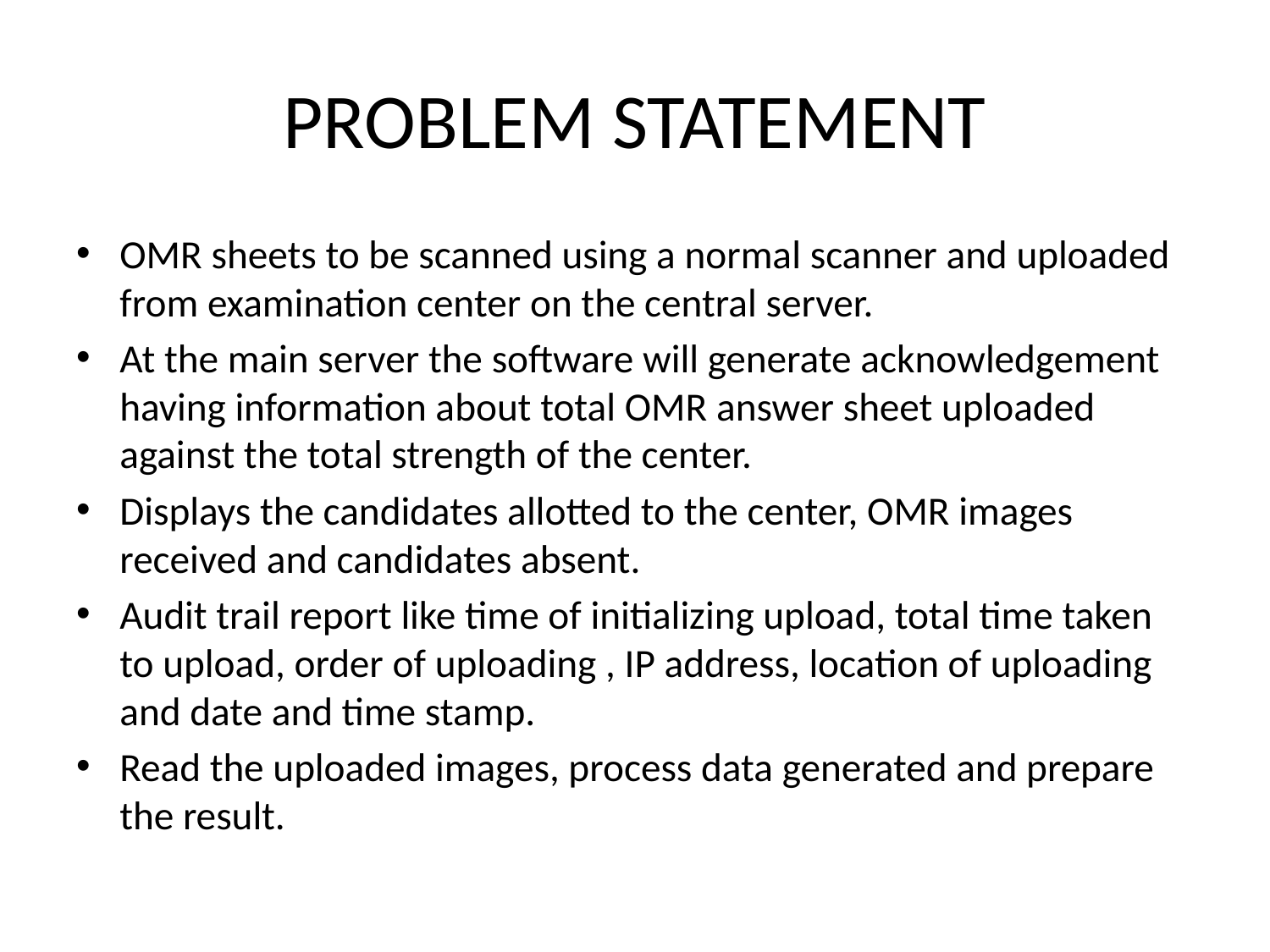

# PROBLEM STATEMENT
OMR sheets to be scanned using a normal scanner and uploaded from examination center on the central server.
At the main server the software will generate acknowledgement having information about total OMR answer sheet uploaded against the total strength of the center.
Displays the candidates allotted to the center, OMR images received and candidates absent.
Audit trail report like time of initializing upload, total time taken to upload, order of uploading , IP address, location of uploading and date and time stamp.
Read the uploaded images, process data generated and prepare the result.